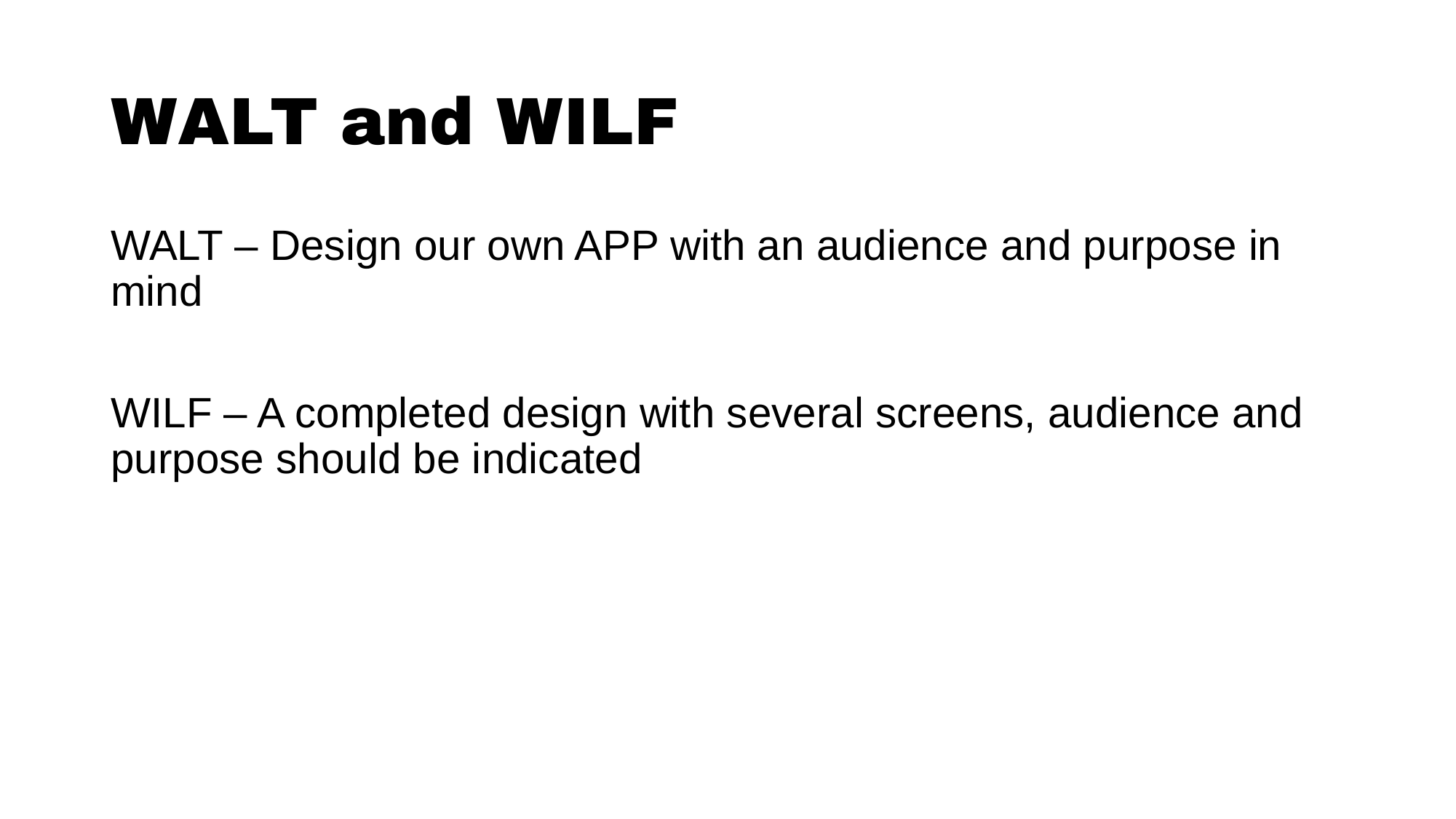

# WALT and WILF
WALT – Design our own APP with an audience and purpose in mind

WILF – A completed design with several screens, audience and purpose should be indicated